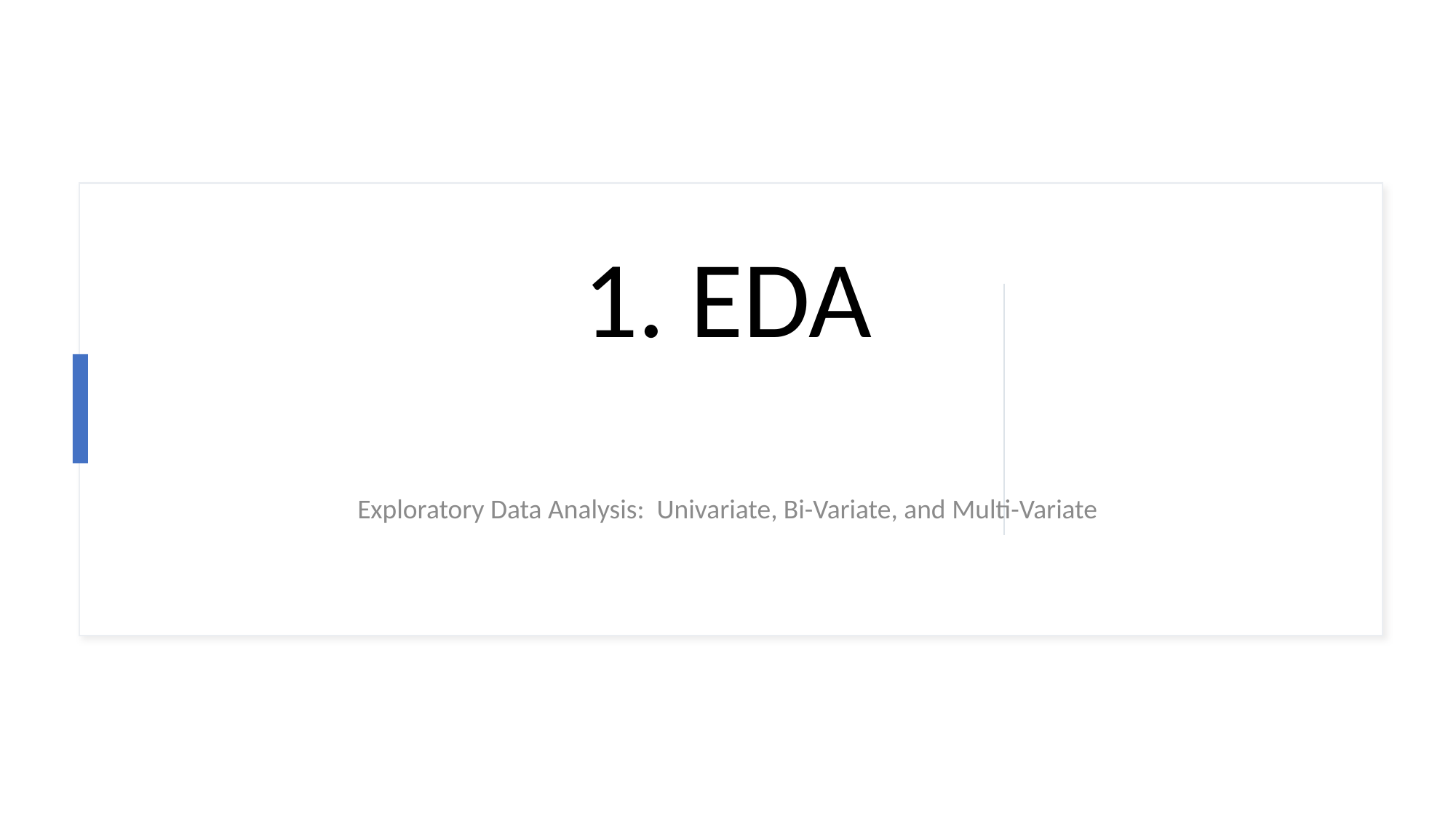

# 1. EDA
Exploratory Data Analysis:  Univariate, Bi-Variate, and Multi-Variate